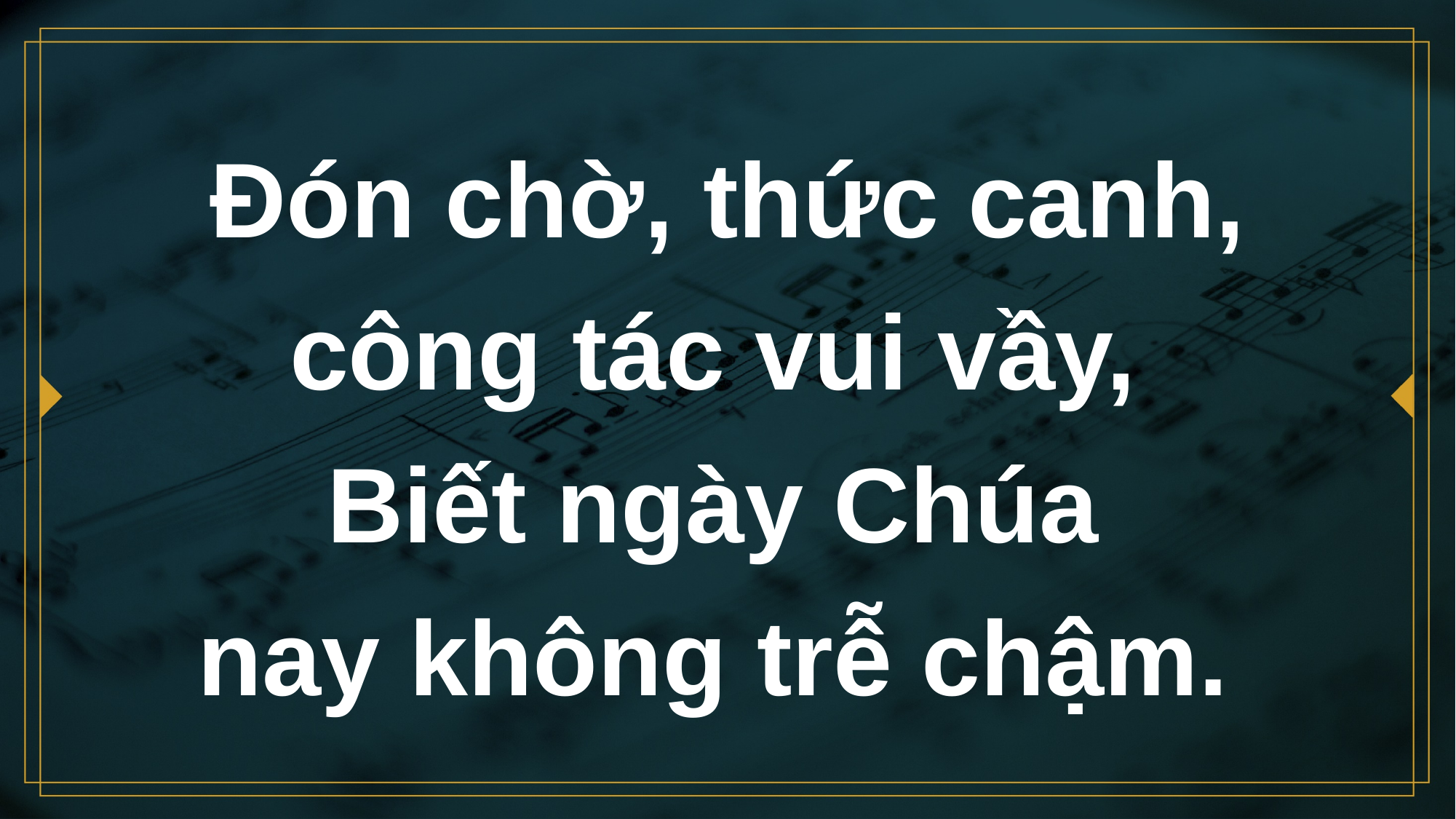

# Đón chờ, thức canh, công tác vui vầy, Biết ngày Chúa nay không trễ chậm.